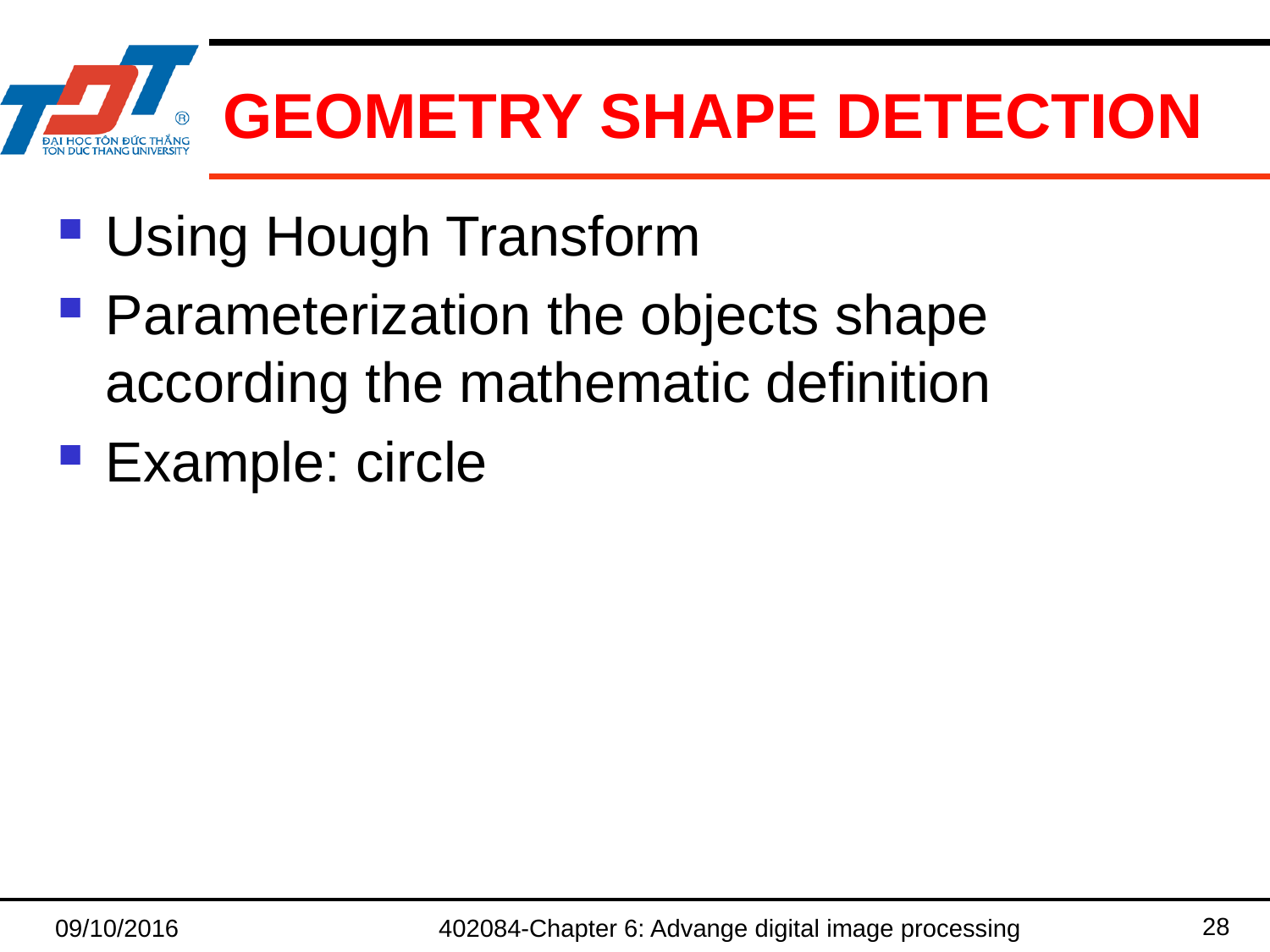

# Geometry shape Detection
Using Hough Transform
Parameterization the objects shape according the mathematic definition
Example: circle

28
09/10/2016
402084-Chapter 6: Advange digital image processing